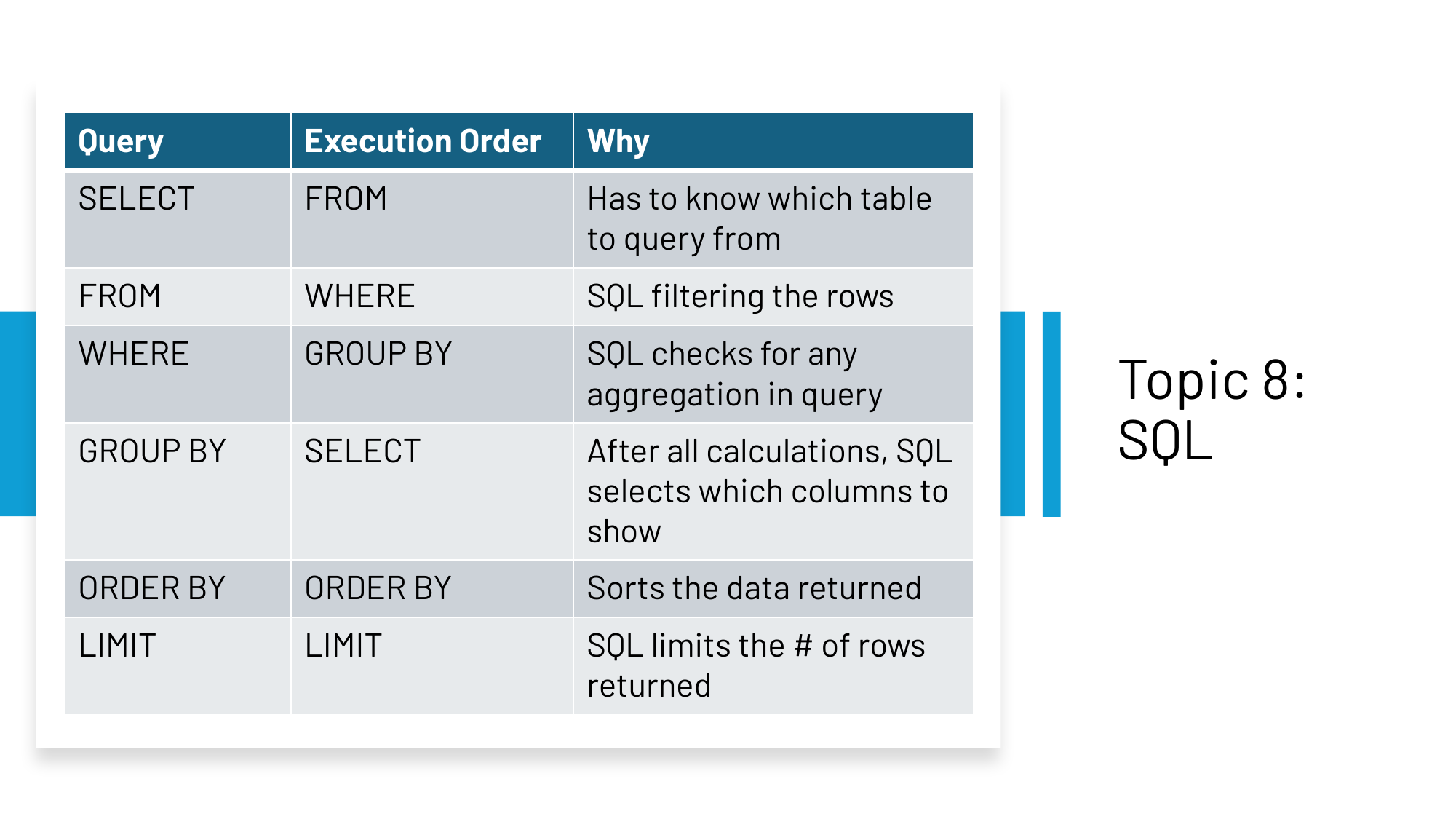

| Query | Execution Order | Why |
| --- | --- | --- |
| SELECT | FROM | Has to know which table to query from |
| FROM | WHERE | SQL filtering the rows |
| WHERE | GROUP BY | SQL checks for any aggregation in query |
| GROUP BY | SELECT | After all calculations, SQL selects which columns to show |
| ORDER BY | ORDER BY | Sorts the data returned |
| LIMIT | LIMIT | SQL limits the # of rows returned |
# Topic 8: SQL